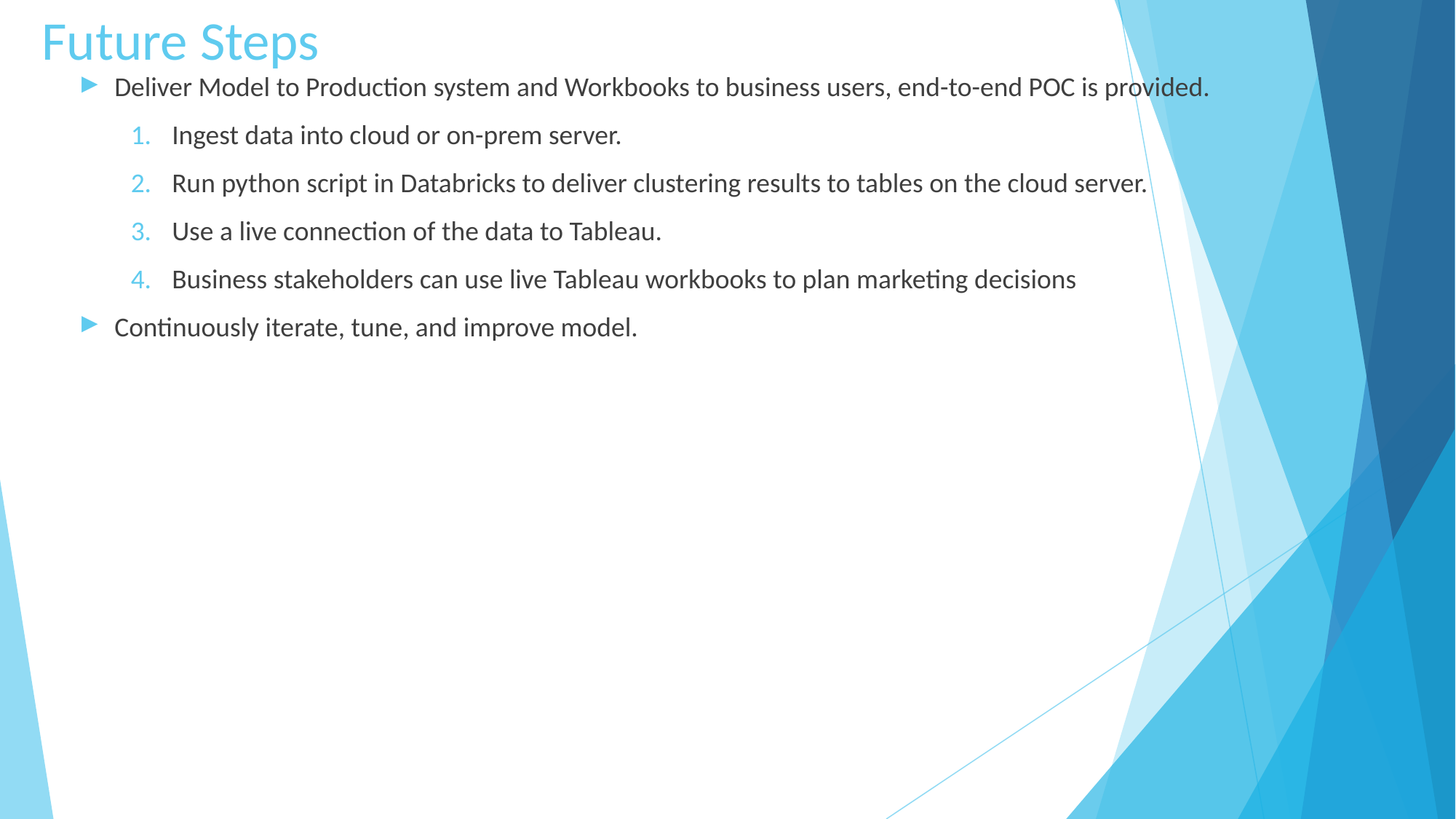

# Future Steps
Deliver Model to Production system and Workbooks to business users, end-to-end POC is provided.
Ingest data into cloud or on-prem server.
Run python script in Databricks to deliver clustering results to tables on the cloud server.
Use a live connection of the data to Tableau.
Business stakeholders can use live Tableau workbooks to plan marketing decisions
Continuously iterate, tune, and improve model.